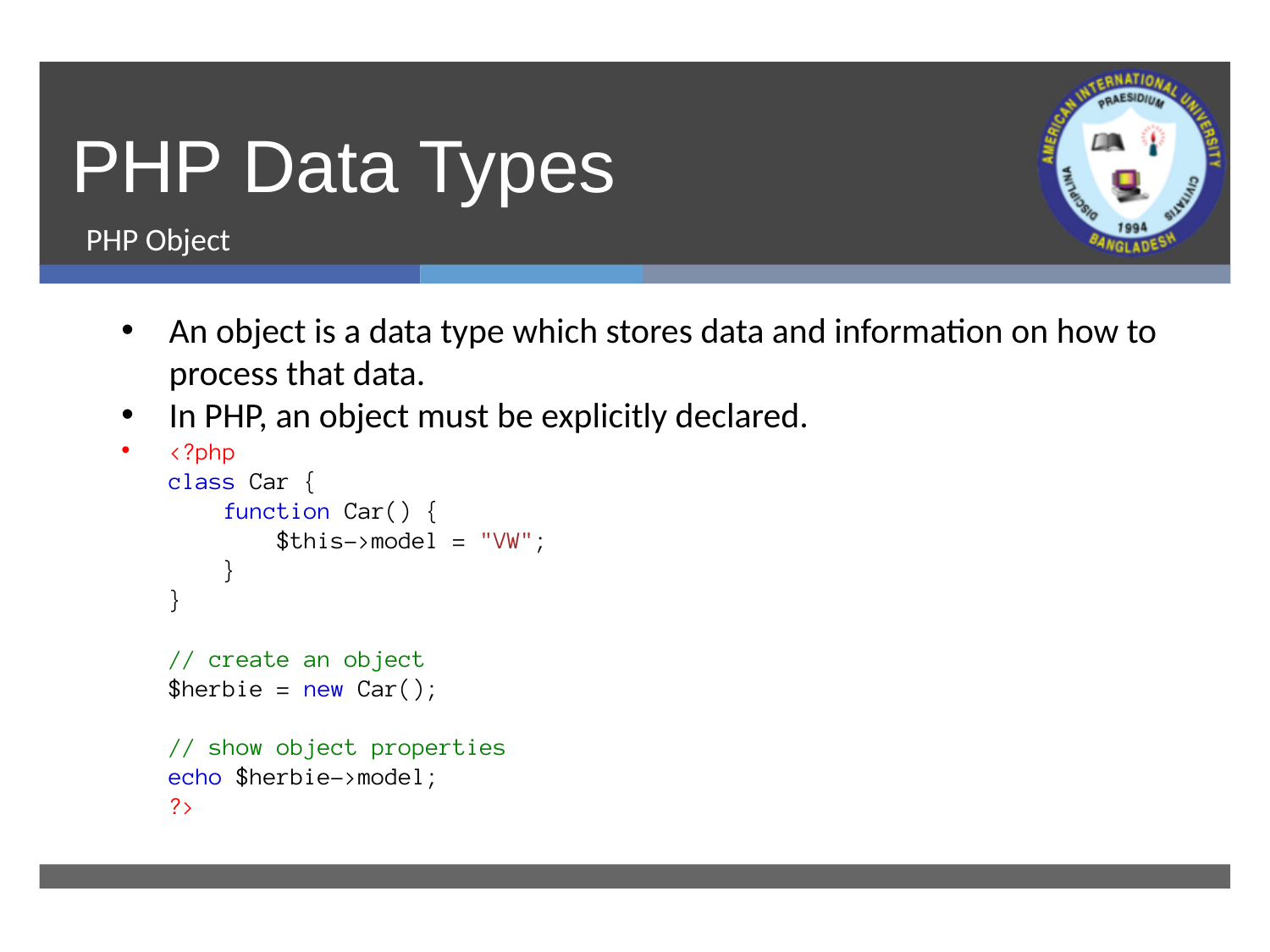

# PHP Data Types
 PHP Object
An object is a data type which stores data and information on how to process that data.
In PHP, an object must be explicitly declared.
<?php
class Car {
    function Car() {
        $this->model = "VW";
    }
}
// create an object
$herbie = new Car();
// show object properties
echo $herbie->model;
?>